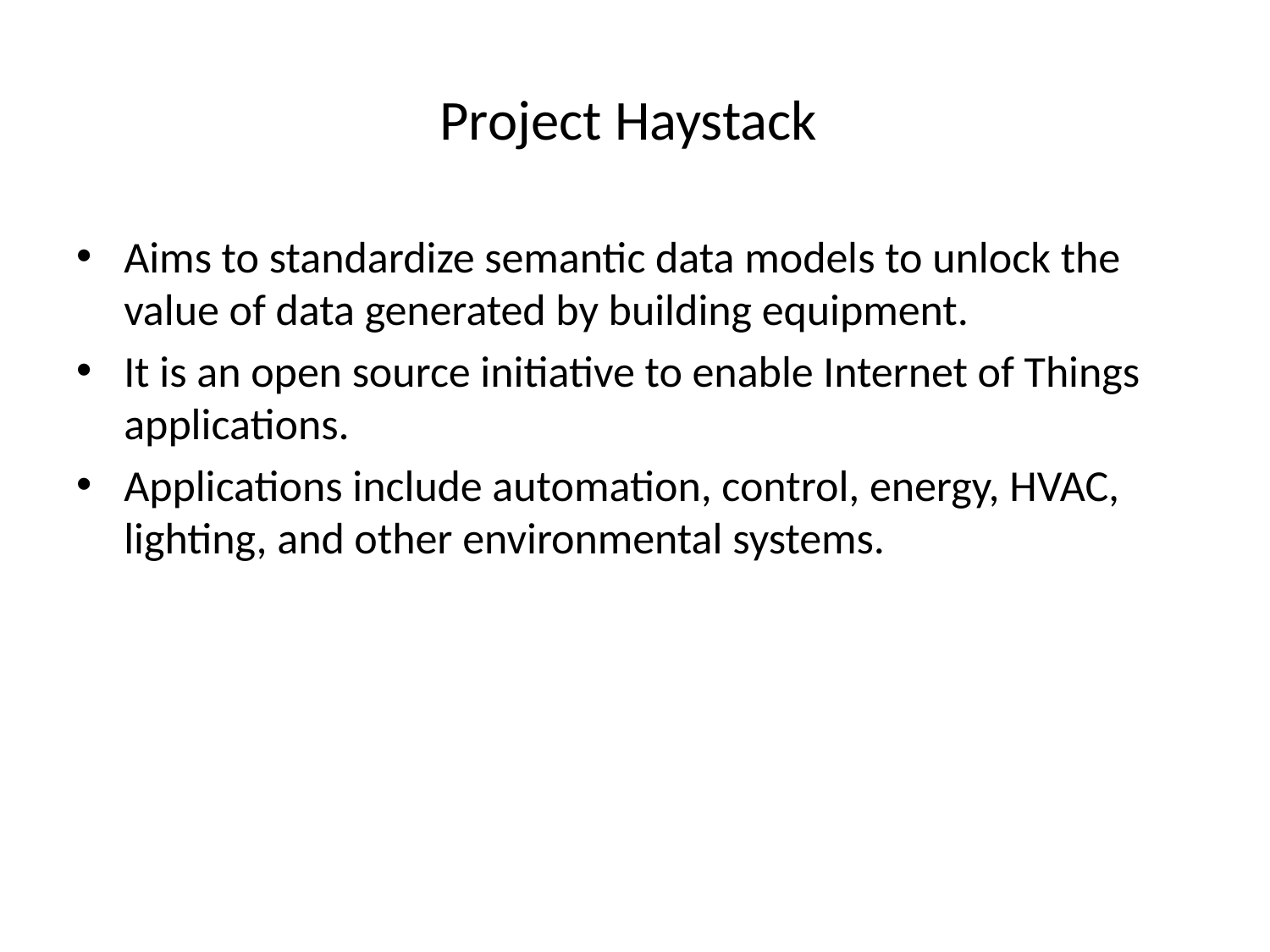

# Project Haystack
Aims to standardize semantic data models to unlock the value of data generated by building equipment.
It is an open source initiative to enable Internet of Things applications.
Applications include automation, control, energy, HVAC, lighting, and other environmental systems.